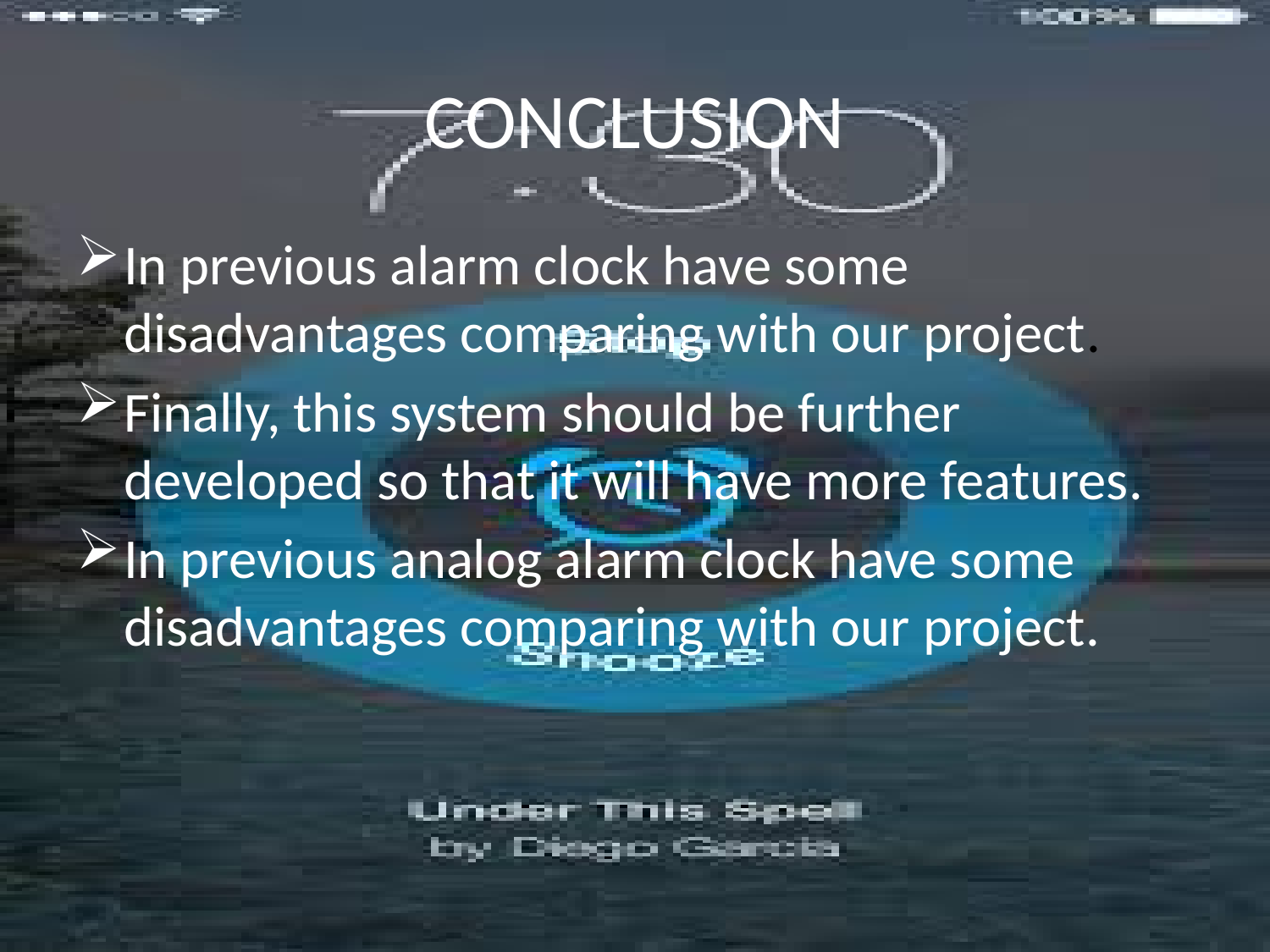

# CONCLUSION
In previous alarm clock have some disadvantages comparing with our project.
Finally, this system should be further developed so that it will have more features.
In previous analog alarm clock have some disadvantages comparing with our project.